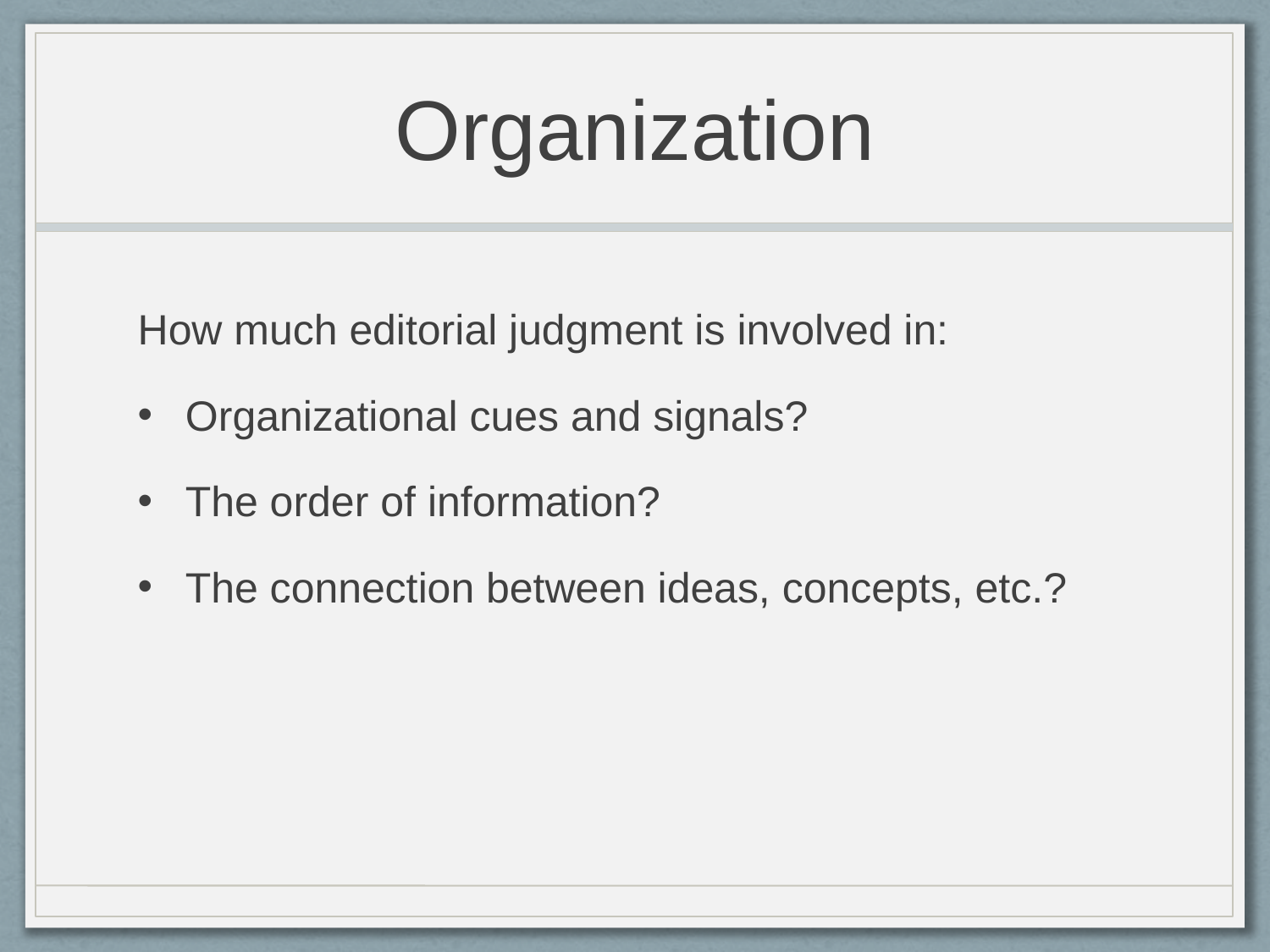

# Organization
How much editorial judgment is involved in:
Organizational cues and signals?
The order of information?
The connection between ideas, concepts, etc.?